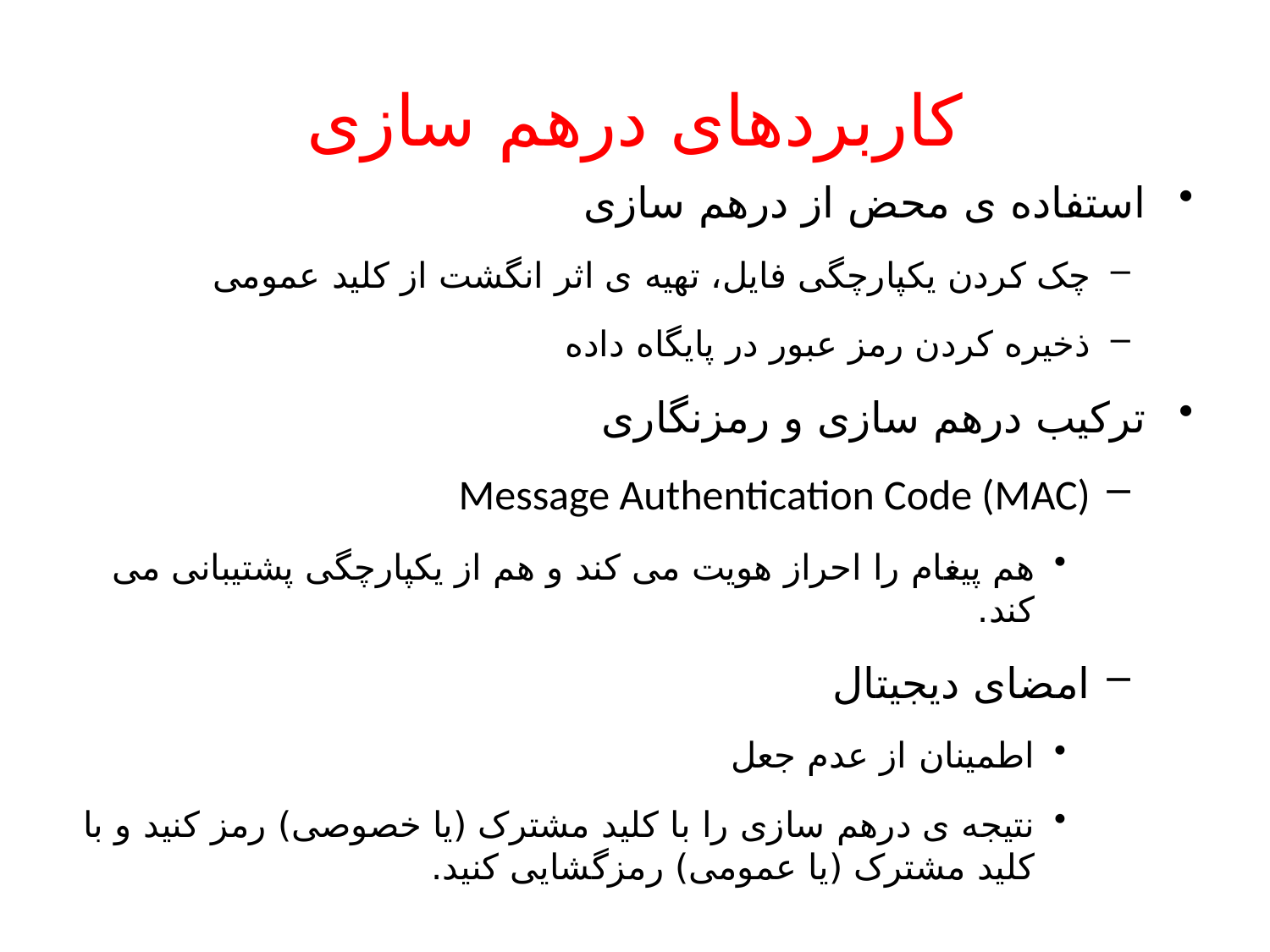

# کاربردهای درهم سازی
استفاده ی محض از درهم سازی
چک کردن یکپارچگی فایل، تهیه ی اثر انگشت از کلید عمومی
ذخیره کردن رمز عبور در پایگاه داده
ترکیب درهم سازی و رمزنگاری
Message Authentication Code (MAC)
هم پیغام را احراز هویت می کند و هم از یکپارچگی پشتیبانی می کند.
امضای دیجیتال
اطمینان از عدم جعل
نتیجه ی درهم سازی را با کلید مشترک (یا خصوصی) رمز کنید و با کلید مشترک (یا عمومی) رمزگشایی کنید.